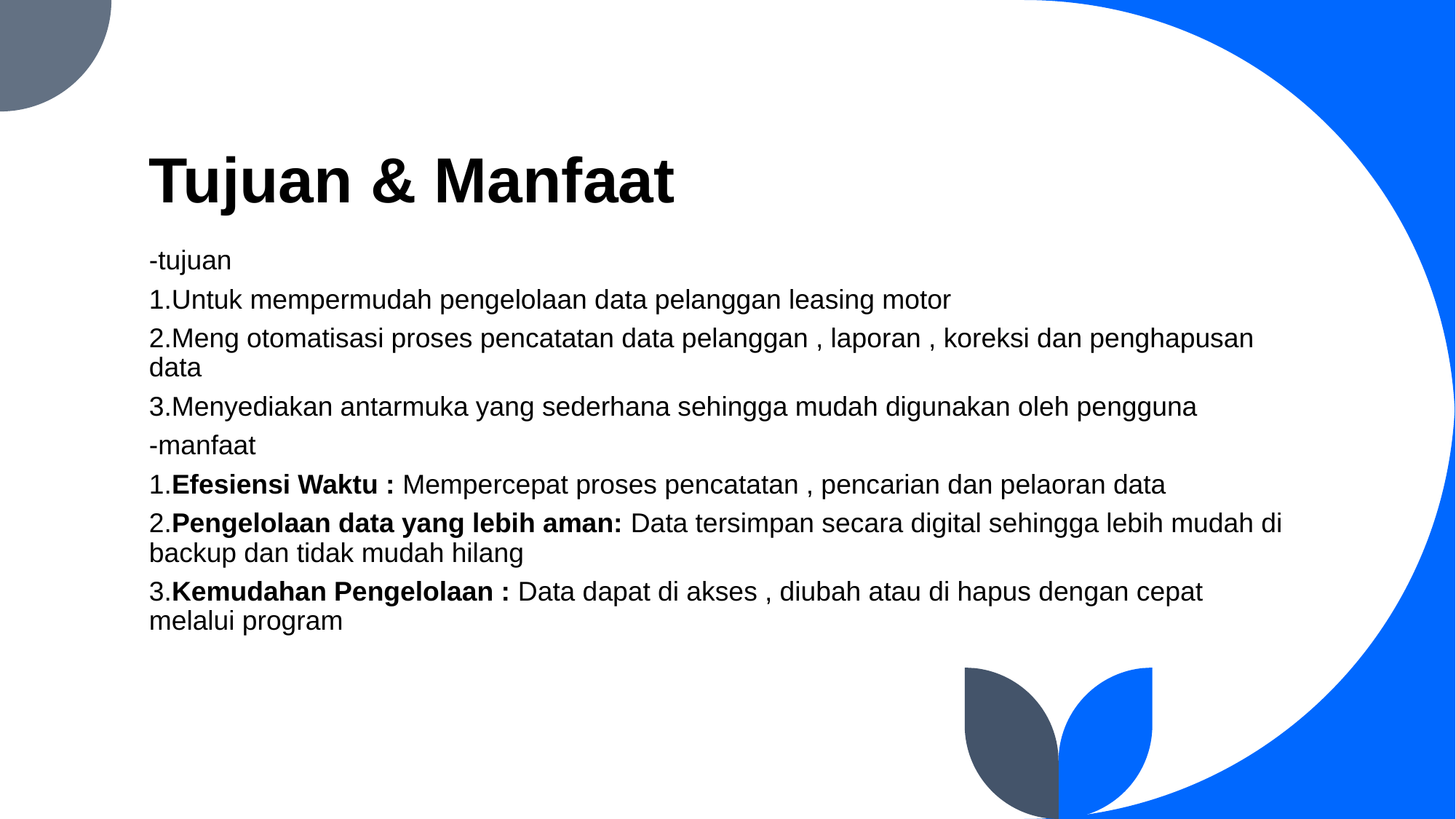

# Tujuan & Manfaat
-tujuan
1.Untuk mempermudah pengelolaan data pelanggan leasing motor
2.Meng otomatisasi proses pencatatan data pelanggan , laporan , koreksi dan penghapusan data
3.Menyediakan antarmuka yang sederhana sehingga mudah digunakan oleh pengguna
-manfaat
1.Efesiensi Waktu : Mempercepat proses pencatatan , pencarian dan pelaoran data
2.Pengelolaan data yang lebih aman: Data tersimpan secara digital sehingga lebih mudah di backup dan tidak mudah hilang
3.Kemudahan Pengelolaan : Data dapat di akses , diubah atau di hapus dengan cepat melalui program